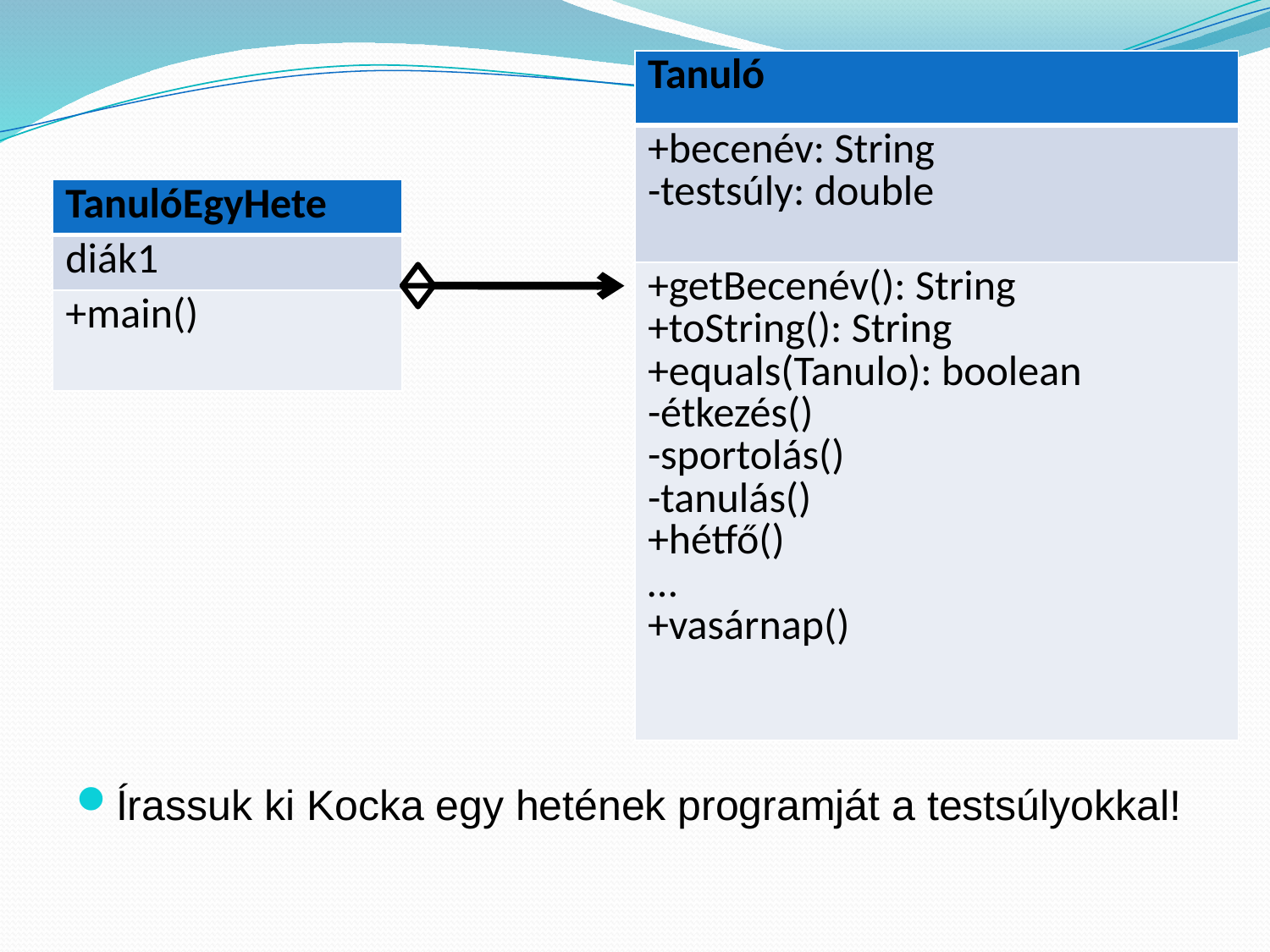

| Tanuló |
| --- |
| +becenév: String -testsúly: double |
| +getBecenév(): String +toString(): String +equals(Tanulo): boolean -étkezés() -sportolás() -tanulás() +hétfő() … +vasárnap() |
| TanulóEgyHete |
| --- |
| diák1 |
| +main() |

Írassuk ki Kocka egy hetének programját a testsúlyokkal!